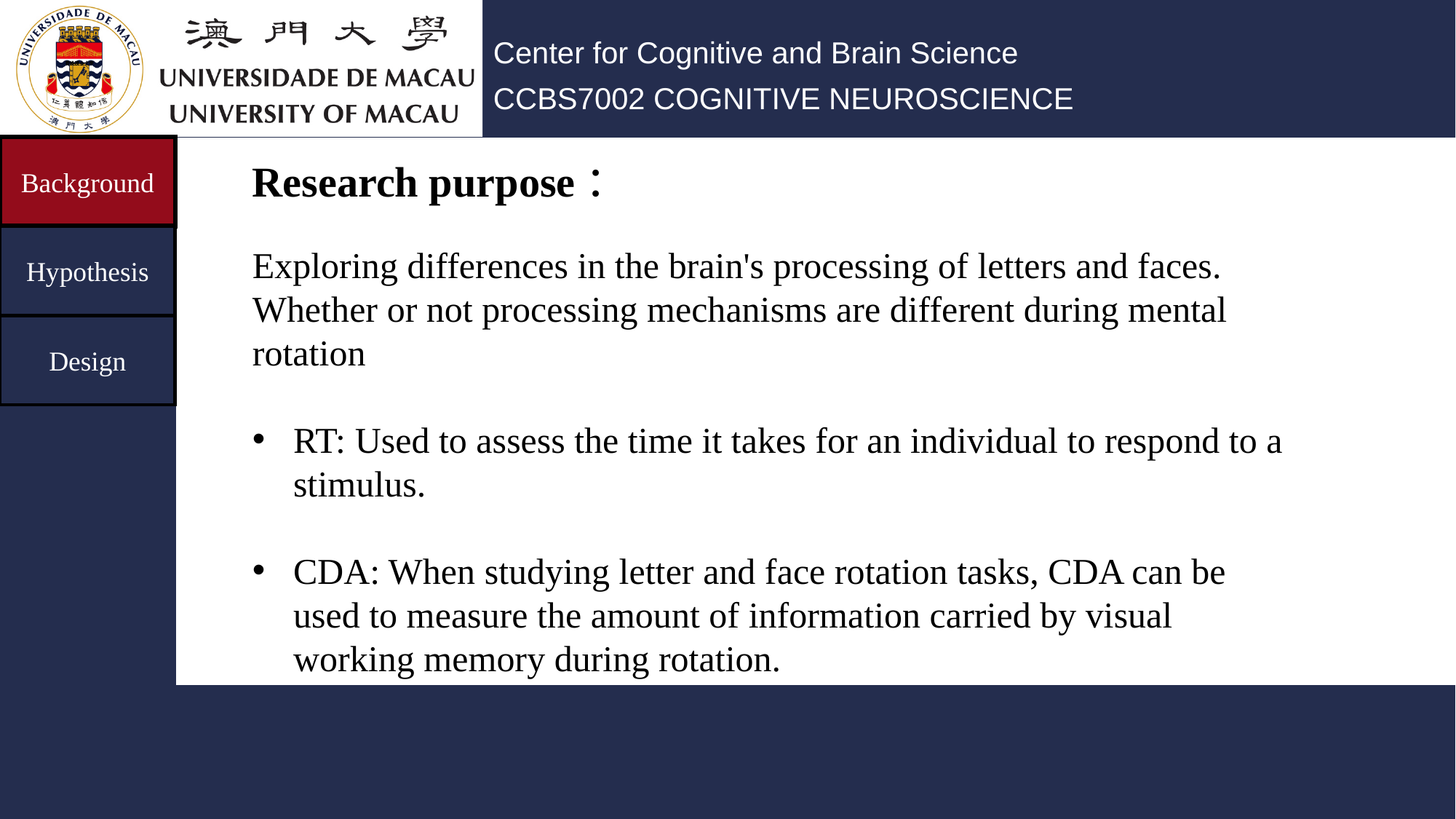

Research purpose：

Exploring differences in the brain's processing of letters and faces. Whether or not processing mechanisms are different during mental rotation

RT: Used to assess the time it takes for an individual to respond to a stimulus.

CDA: When studying letter and face rotation tasks, CDA can be used to measure the amount of information carried by visual working memory during rotation.